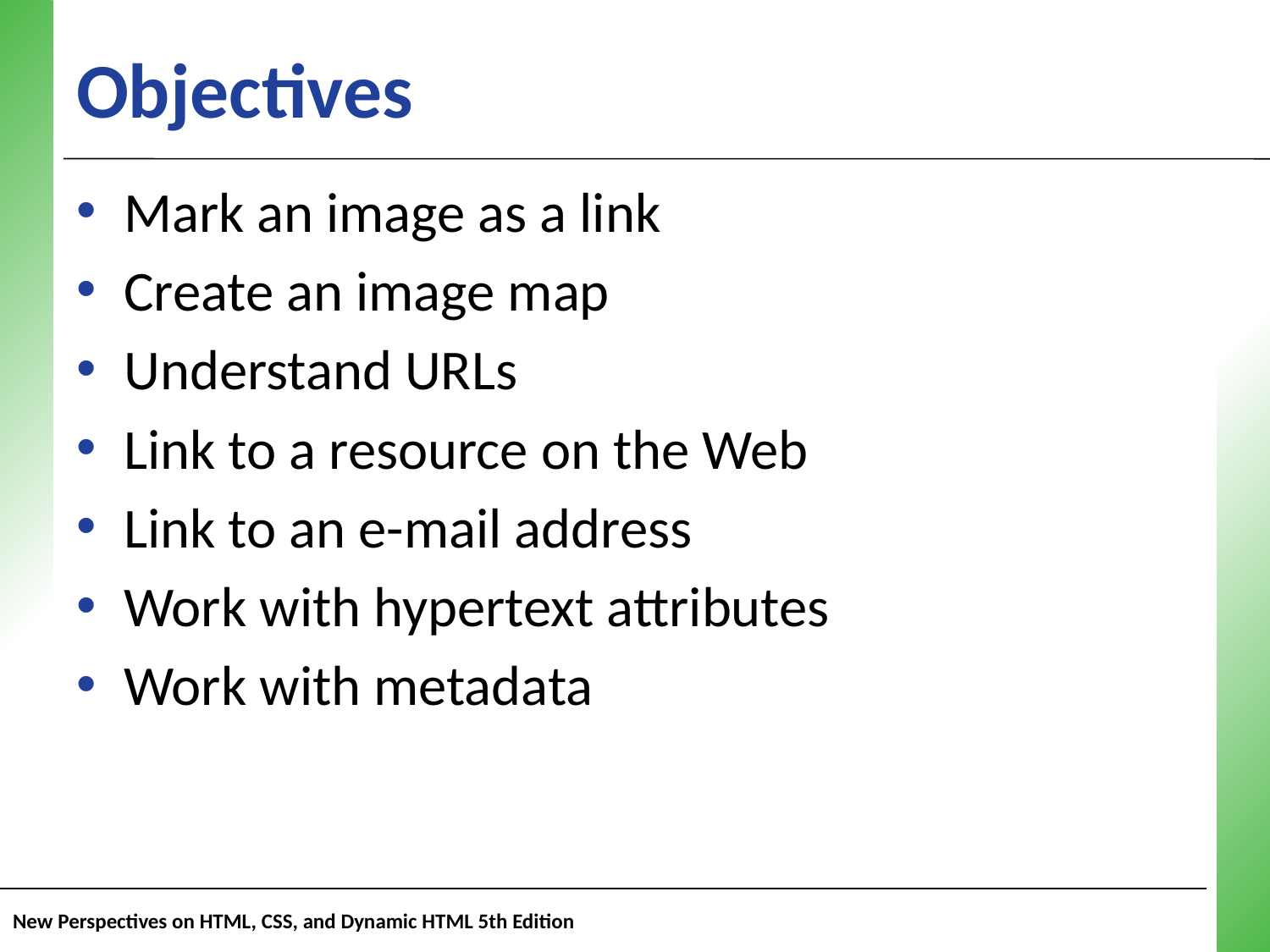

Objectives
Mark an image as a link
Create an image map
Understand URLs
Link to a resource on the Web
Link to an e-mail address
Work with hypertext attributes
Work with metadata
New Perspectives on HTML, CSS, and Dynamic HTML 5th Edition